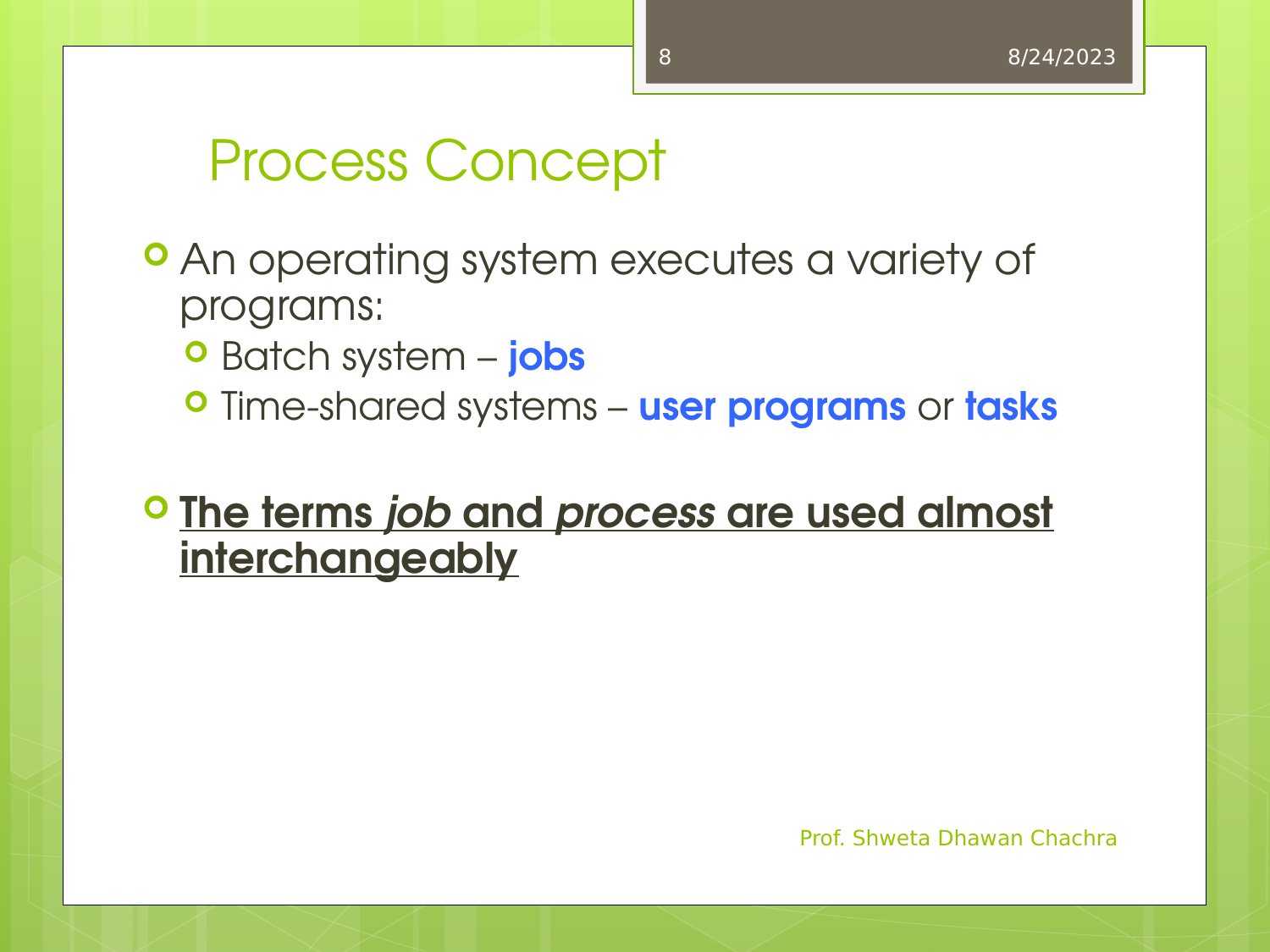

8
8/24/2023
# Process Concept
An operating system executes a variety of programs:
Batch system – jobs
Time-shared systems – user programs or tasks

The terms job and process are used almost interchangeably

Prof. Shweta Dhawan Chachra